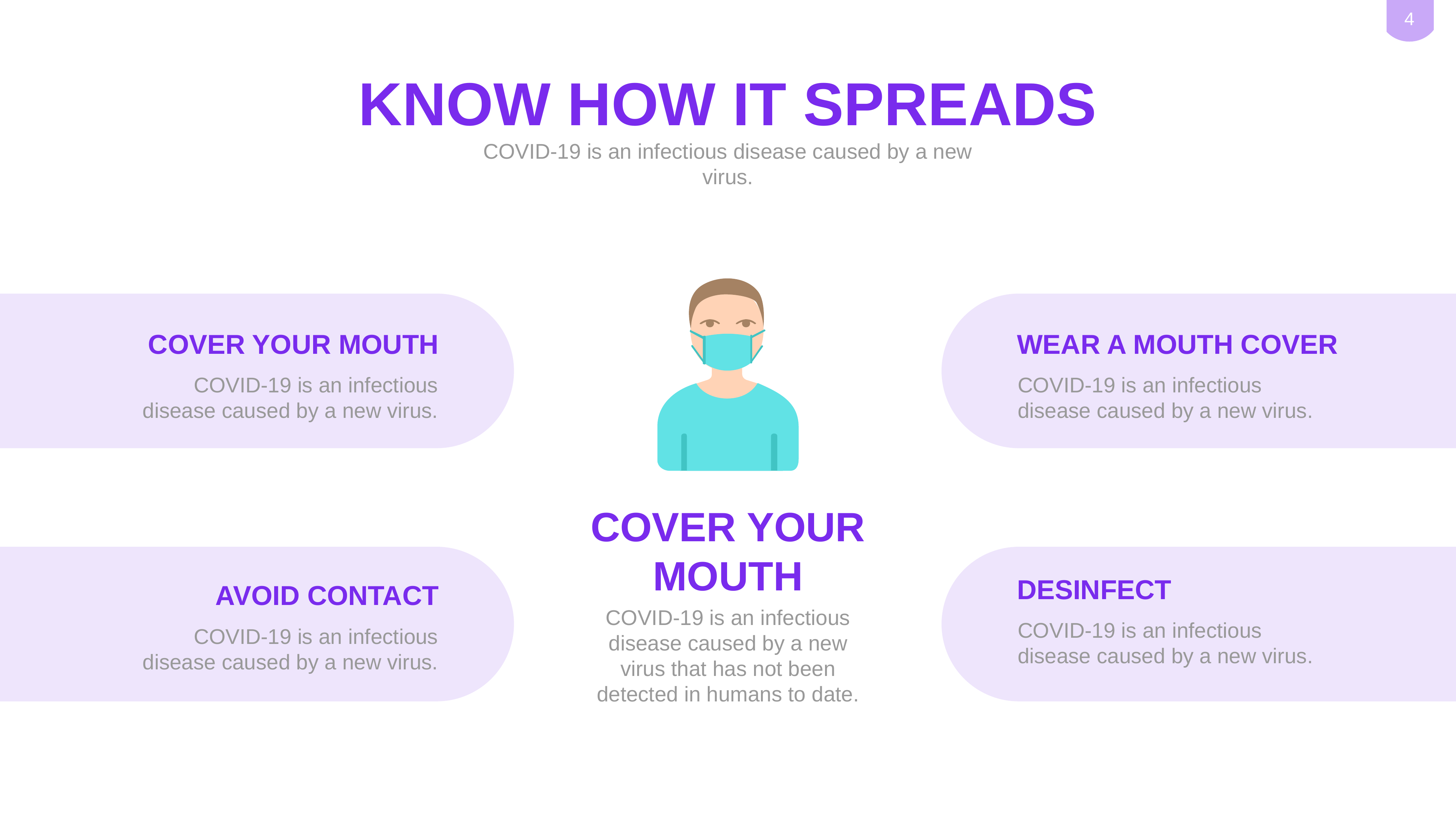

KNOW HOW IT SPREADS
COVID-19 is an infectious disease caused by a new virus.

COVER YOUR MOUTH
COVID-19 is an infectious disease caused by a new virus that has not been detected in humans to date.
COVER YOUR MOUTH
WEAR A MOUTH COVER
COVID-19 is an infectious disease caused by a new virus.
COVID-19 is an infectious disease caused by a new virus.
DESINFECT
AVOID CONTACT
COVID-19 is an infectious disease caused by a new virus.
COVID-19 is an infectious disease caused by a new virus.